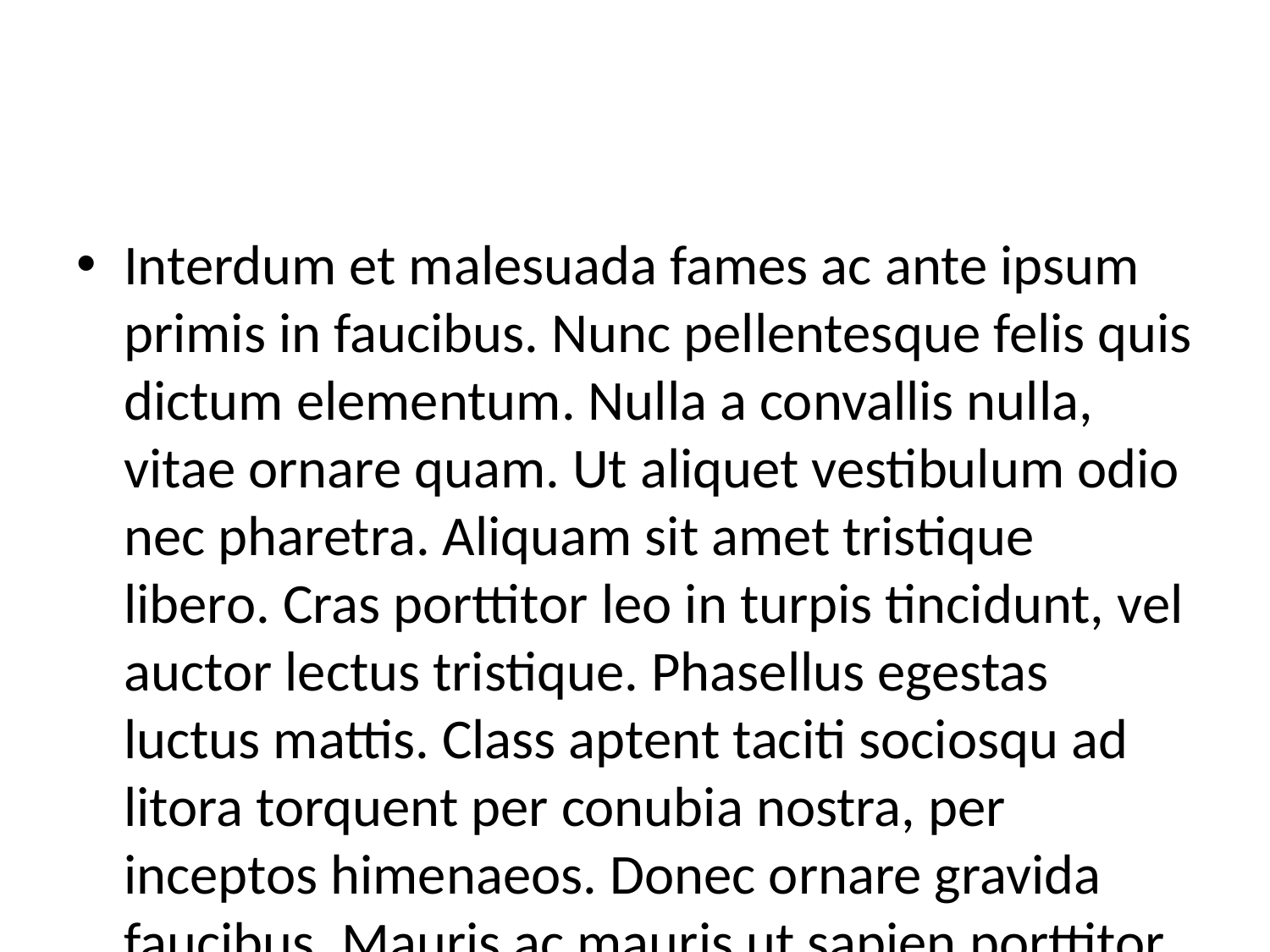

#
Interdum et malesuada fames ac ante ipsum primis in faucibus. Nunc pellentesque felis quis dictum elementum. Nulla a convallis nulla, vitae ornare quam. Ut aliquet vestibulum odio nec pharetra. Aliquam sit amet tristique libero. Cras porttitor leo in turpis tincidunt, vel auctor lectus tristique. Phasellus egestas luctus mattis. Class aptent taciti sociosqu ad litora torquent per conubia nostra, per inceptos himenaeos. Donec ornare gravida faucibus. Mauris ac mauris ut sapien porttitor porttitor sed scelerisque odio.